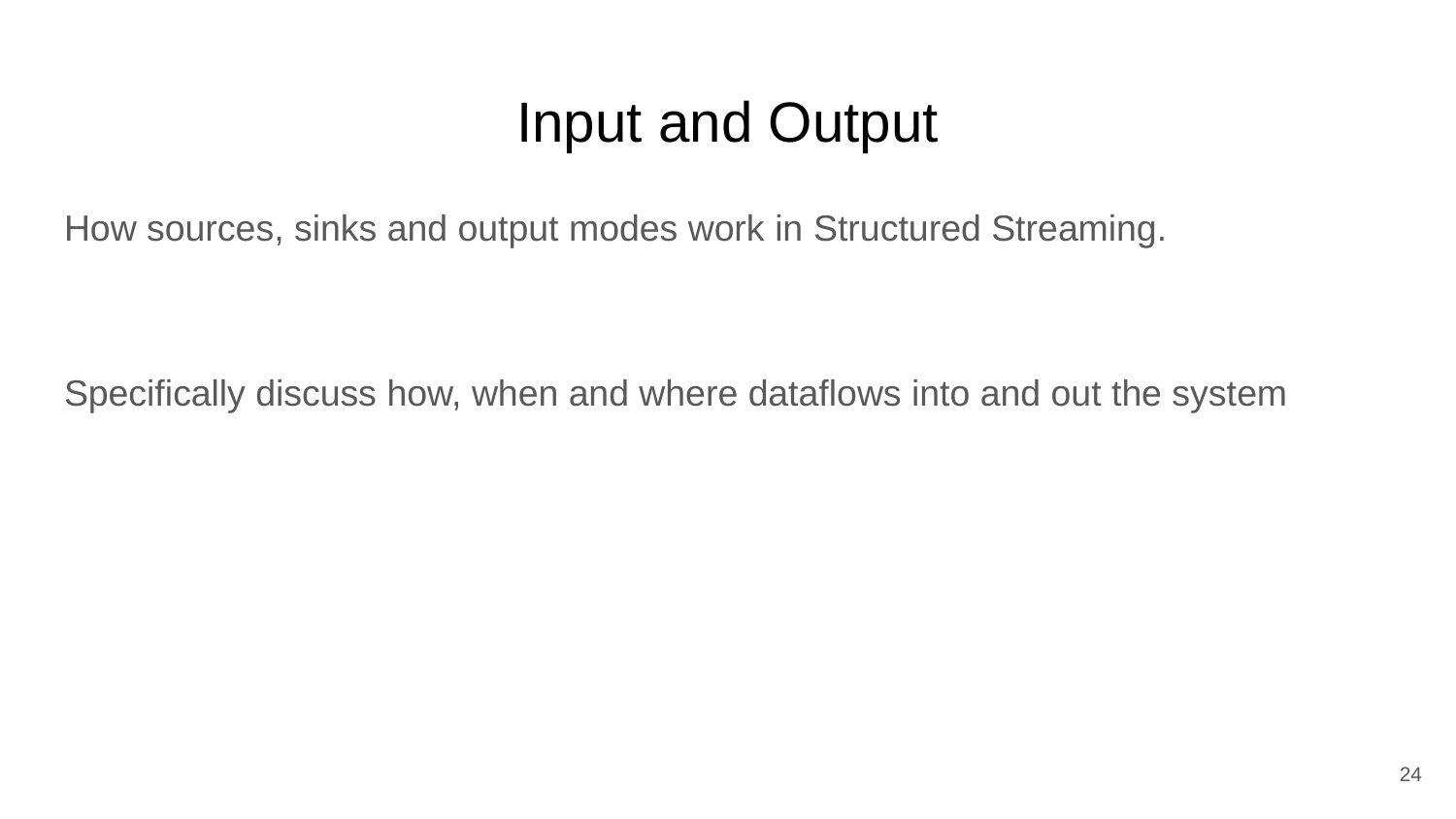

# Input and Output
How sources, sinks and output modes work in Structured Streaming.

Specifically discuss how, when and where dataflows into and out the system
24